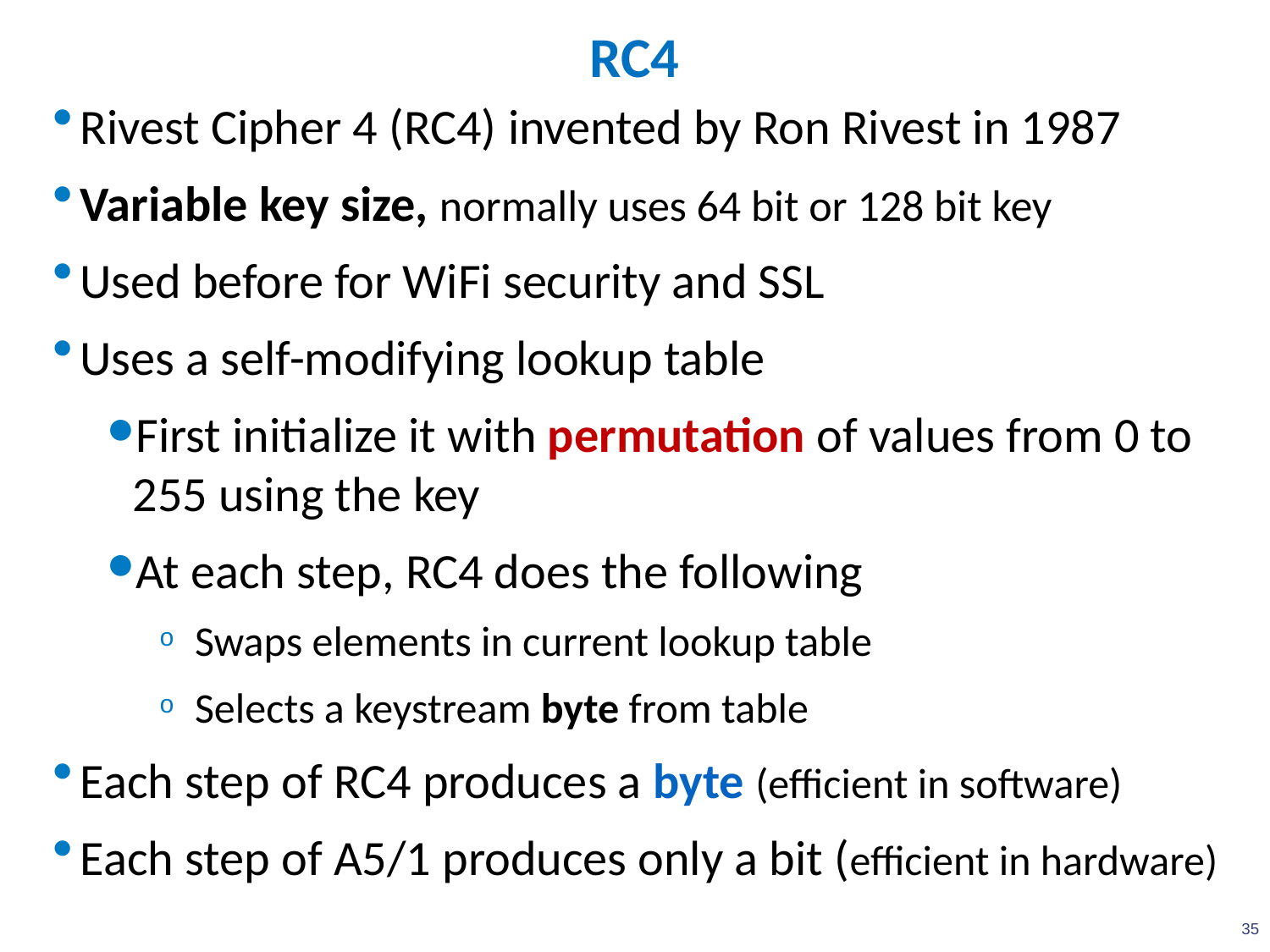

# RC4
Rivest Cipher 4 (RC4) invented by Ron Rivest in 1987
Variable key size, normally uses 64 bit or 128 bit key
Used before for WiFi security and SSL
Uses a self-modifying lookup table
First initialize it with permutation of values from 0 to 255 using the key
At each step, RC4 does the following
 Swaps elements in current lookup table
 Selects a keystream byte from table
Each step of RC4 produces a byte (efficient in software)
Each step of A5/1 produces only a bit (efficient in hardware)
35